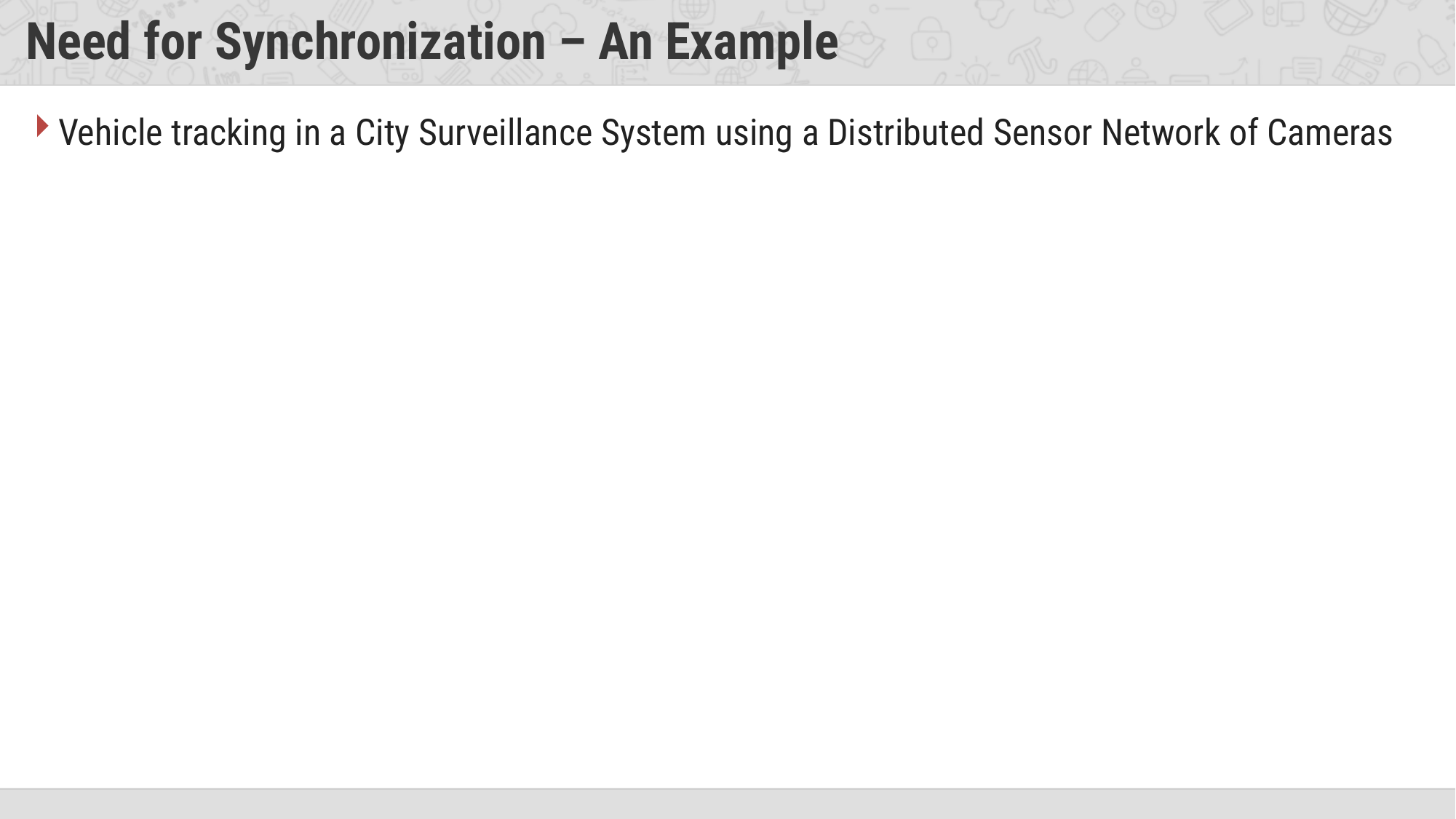

# Need for Synchronization – An Example
Vehicle tracking in a City Surveillance System using a Distributed Sensor Network of Cameras